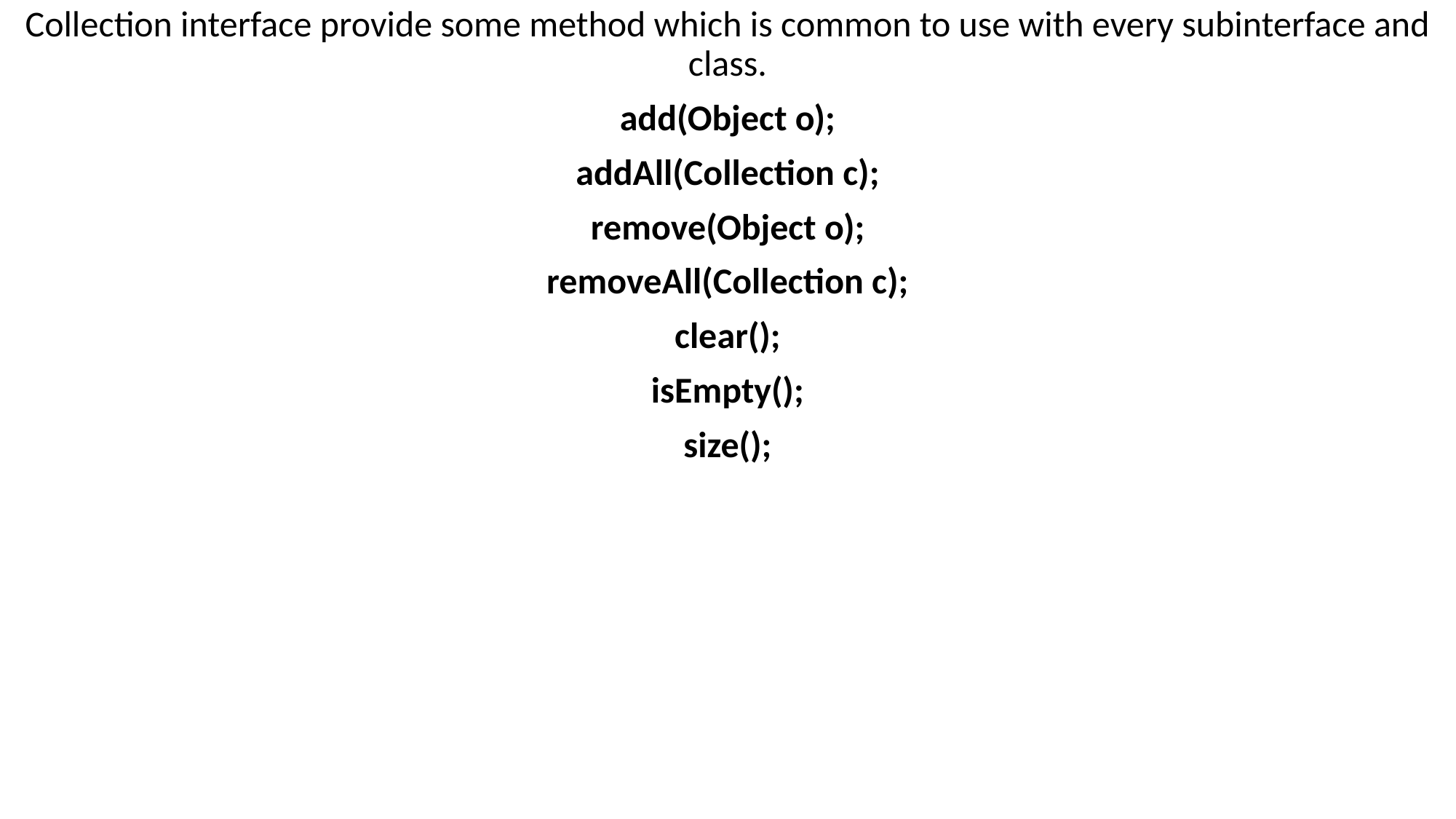

Collection interface provide some method which is common to use with every subinterface and class.
add(Object o);
addAll(Collection c);
remove(Object o);
removeAll(Collection c);
clear();
isEmpty();
size();